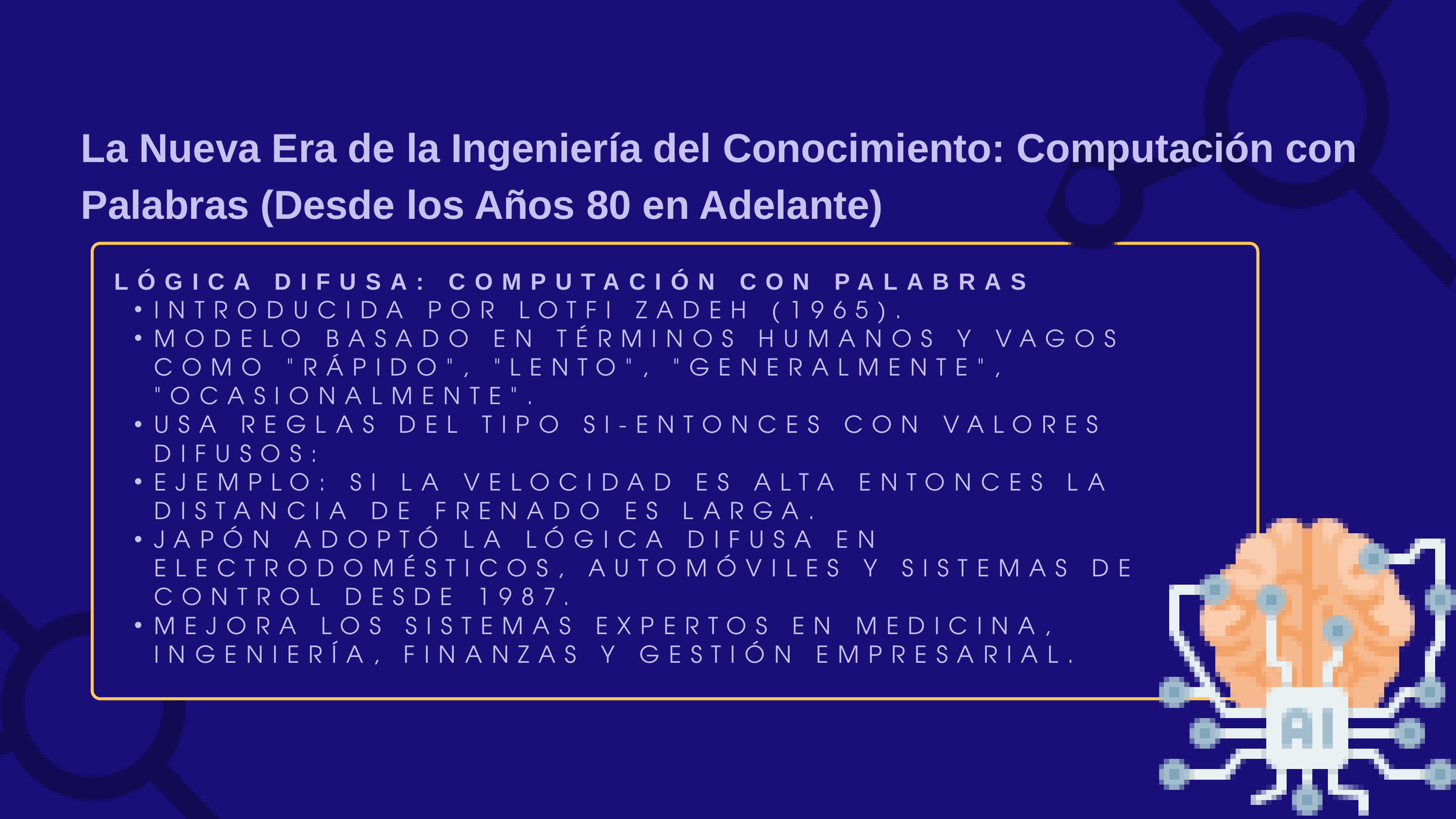

La Nueva Era de la Ingeniería del Conocimiento: Computación con Palabras (Desde los Años 80 en Adelante)

LÓGICA DIFUSA: COMPUTACIÓN CON PALABRAS
INTRODUCIDA POR LOTFI ZADEH (1965).
MODELO BASADO EN TÉRMINOS HUMANOS Y VAGOS COMO "RÁPIDO", "LENTO", "GENERALMENTE", "OCASIONALMENTE".
USA REGLAS DEL TIPO SI-ENTONCES CON VALORES DIFUSOS:
EJEMPLO: SI LA VELOCIDAD ES ALTA ENTONCES LA DISTANCIA DE FRENADO ES LARGA.
JAPÓN ADOPTÓ LA LÓGICA DIFUSA EN ELECTRODOMÉSTICOS, AUTOMÓVILES Y SISTEMAS DE CONTROL DESDE 1987.
MEJORA LOS SISTEMAS EXPERTOS EN MEDICINA, INGENIERÍA, FINANZAS Y GESTIÓN EMPRESARIAL.